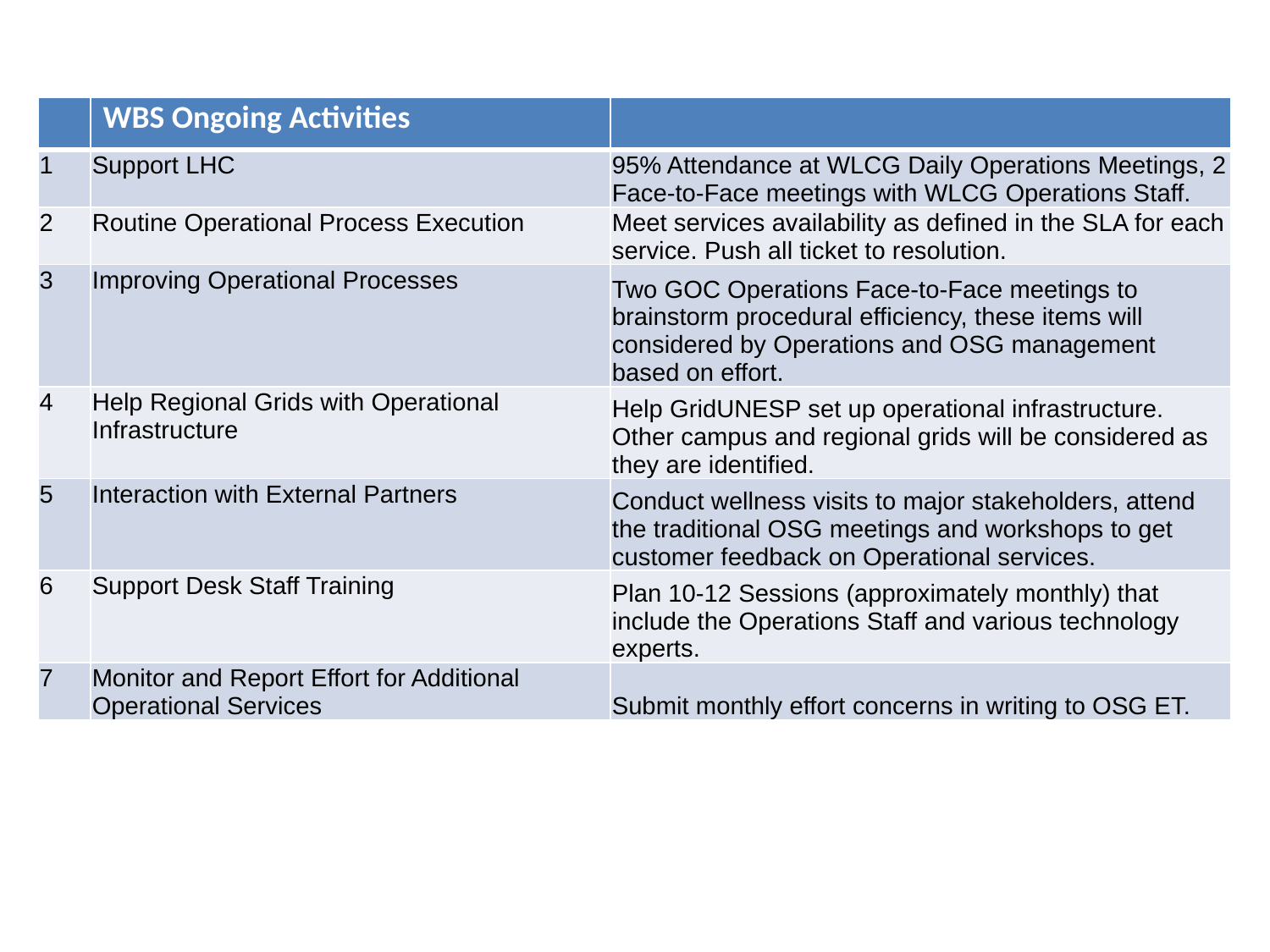

|  | WBS Ongoing Activities |  |
| --- | --- | --- |
| 1 | Support LHC | 95% Attendance at WLCG Daily Operations Meetings, 2 Face-to-Face meetings with WLCG Operations Staff. |
| 2 | Routine Operational Process Execution | Meet services availability as defined in the SLA for each service. Push all ticket to resolution. |
| 3 | Improving Operational Processes | Two GOC Operations Face-to-Face meetings to brainstorm procedural efficiency, these items will considered by Operations and OSG management based on effort. |
| 4 | Help Regional Grids with Operational Infrastructure | Help GridUNESP set up operational infrastructure. Other campus and regional grids will be considered as they are identified. |
| 5 | Interaction with External Partners | Conduct wellness visits to major stakeholders, attend the traditional OSG meetings and workshops to get customer feedback on Operational services. |
| 6 | Support Desk Staff Training | Plan 10-12 Sessions (approximately monthly) that include the Operations Staff and various technology experts. |
| 7 | Monitor and Report Effort for Additional Operational Services | Submit monthly effort concerns in writing to OSG ET. |